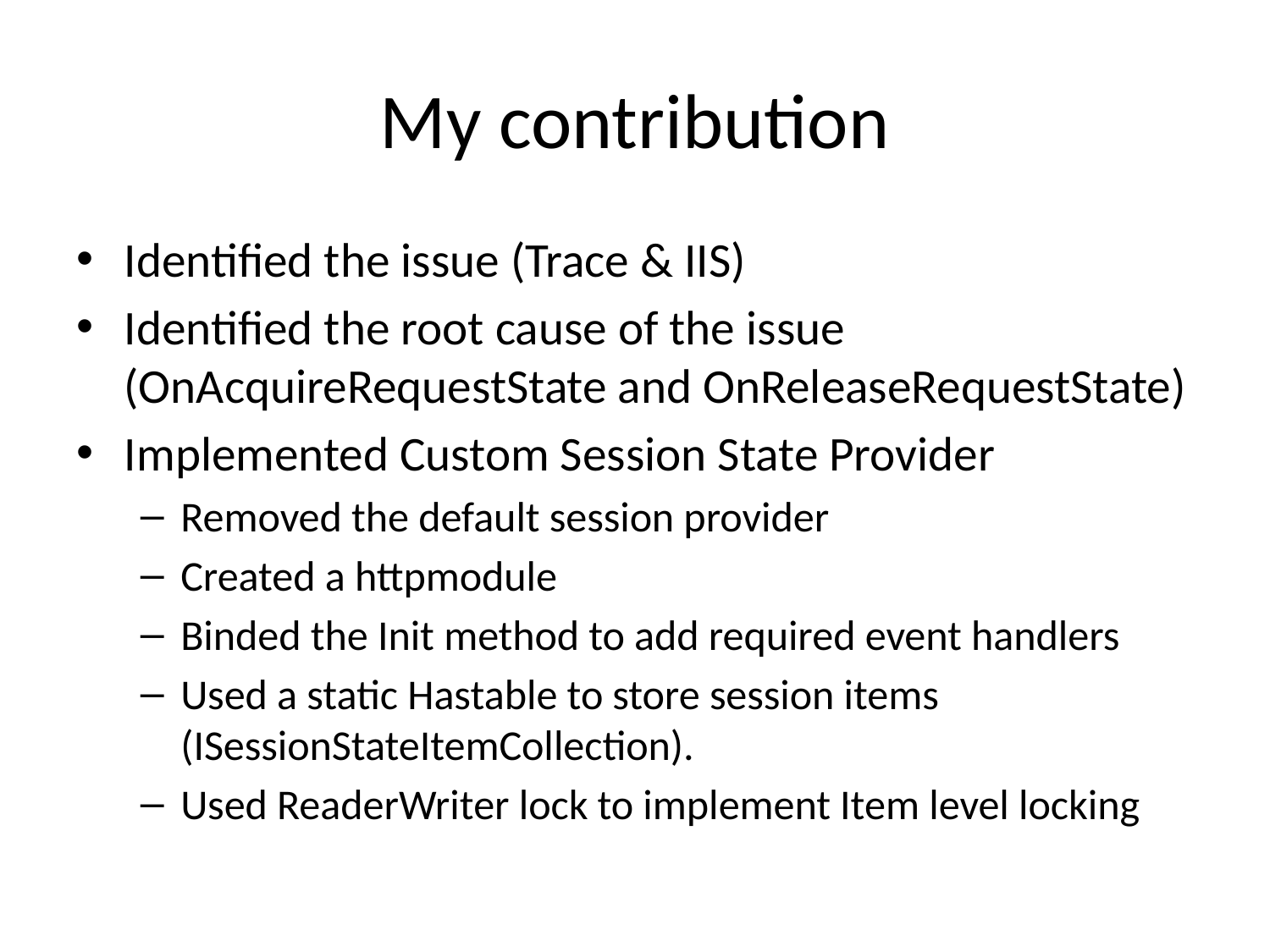

# My contribution
Identified the issue (Trace & IIS)
Identified the root cause of the issue (OnAcquireRequestState and OnReleaseRequestState)
Implemented Custom Session State Provider
Removed the default session provider
Created a httpmodule
Binded the Init method to add required event handlers
Used a static Hastable to store session items (ISessionStateItemCollection).
Used ReaderWriter lock to implement Item level locking